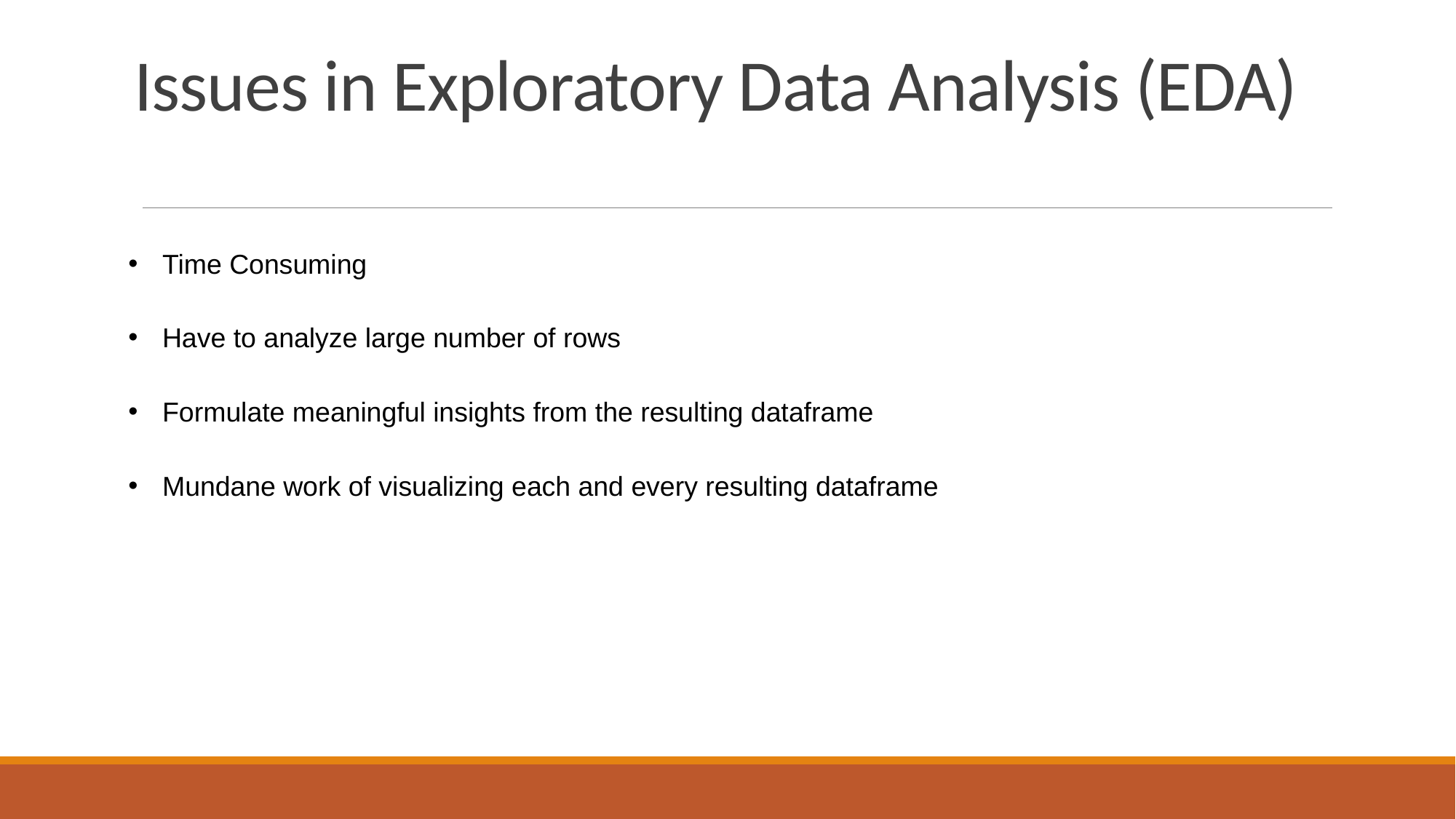

Issues in Exploratory Data Analysis (EDA)

Time Consuming
Have to analyze large number of rows
Formulate meaningful insights from the resulting dataframe
Mundane work of visualizing each and every resulting dataframe